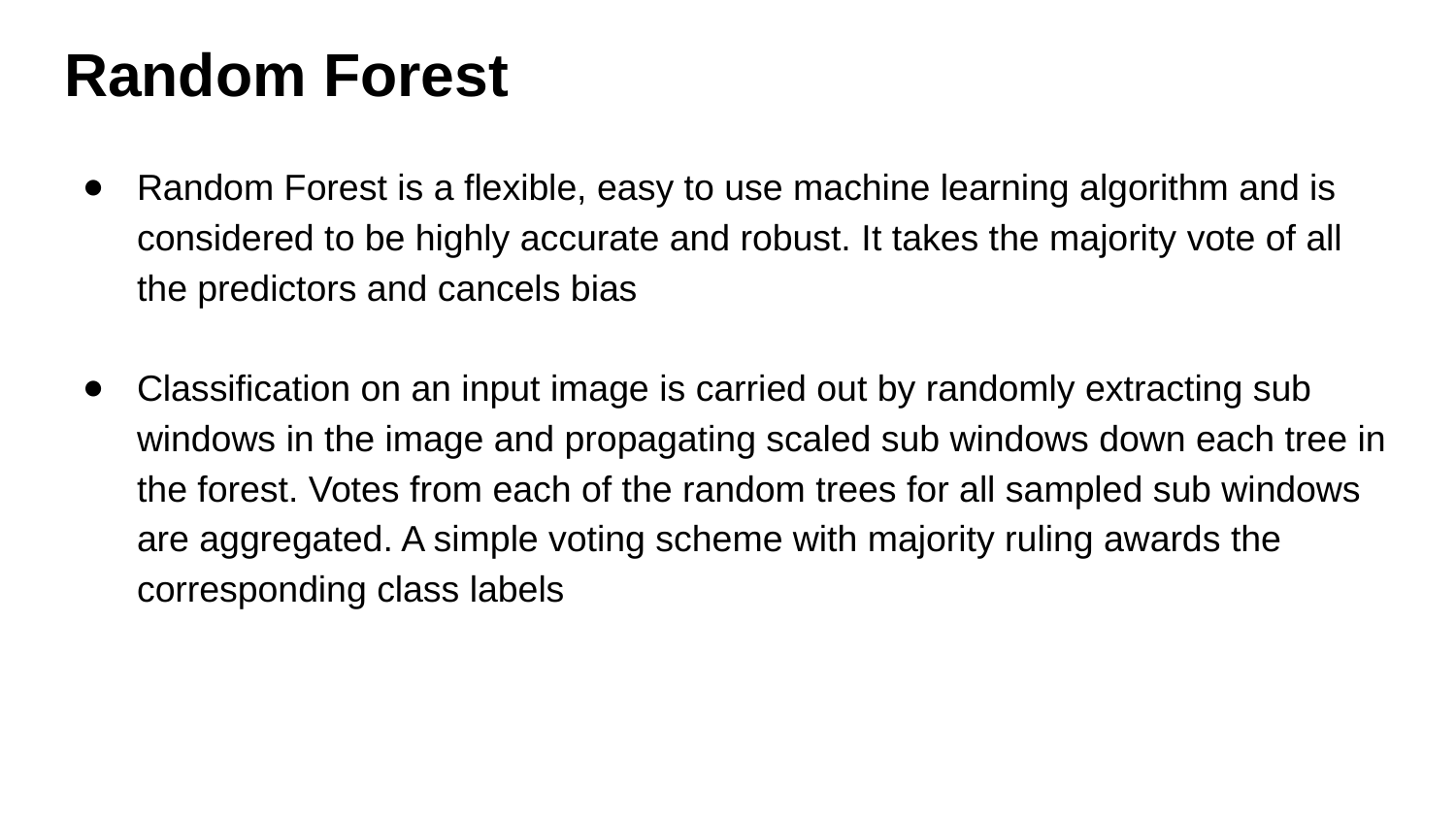

# Random Forest
Random Forest is a flexible, easy to use machine learning algorithm and is considered to be highly accurate and robust. It takes the majority vote of all the predictors and cancels bias

Classification on an input image is carried out by randomly extracting sub windows in the image and propagating scaled sub windows down each tree in the forest. Votes from each of the random trees for all sampled sub windows are aggregated. A simple voting scheme with majority ruling awards the corresponding class labels